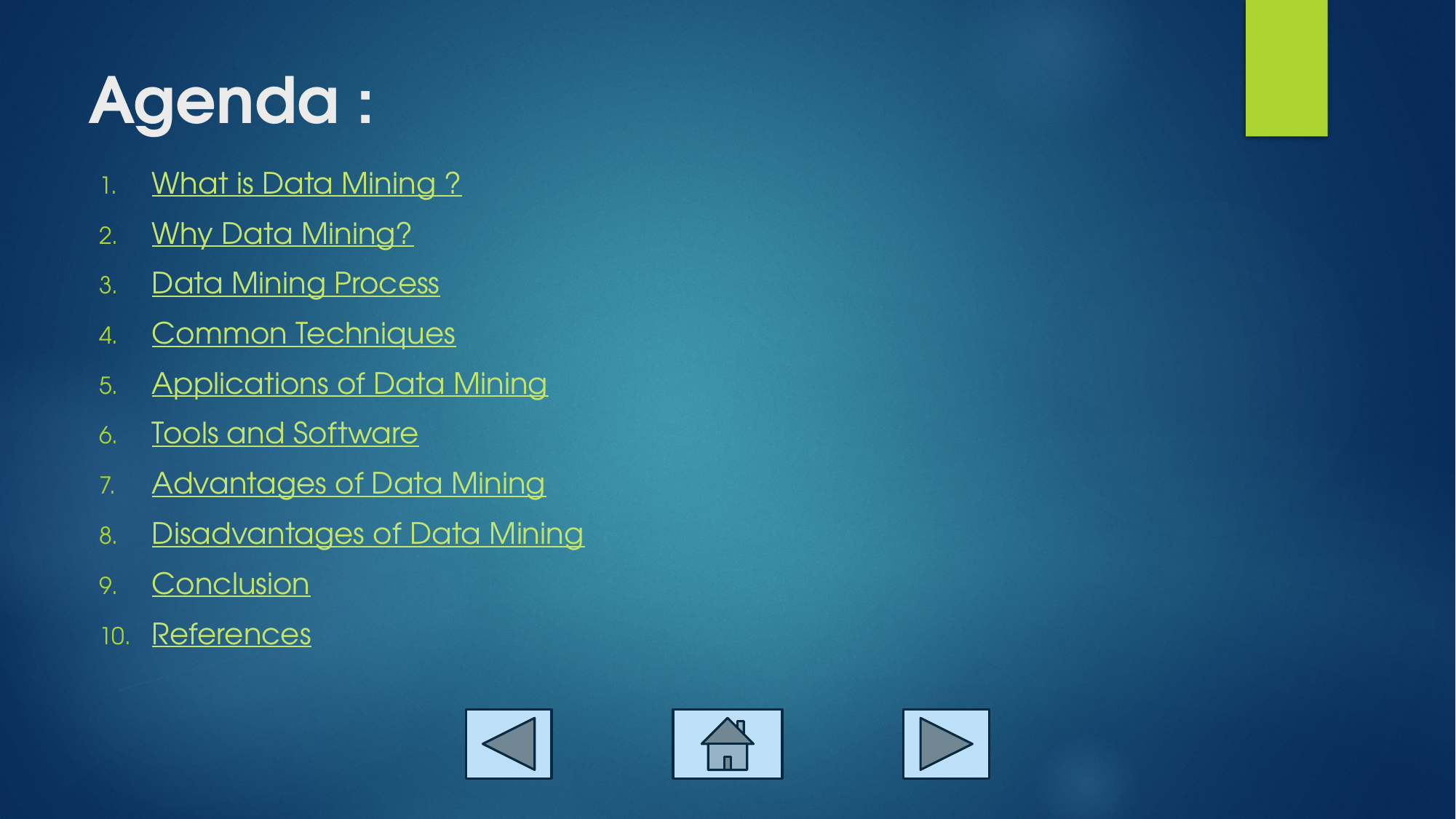

# Agenda :
What is Data Mining ?
Why Data Mining?
Data Mining Process
Common Techniques
Applications of Data Mining
Tools and Software
Advantages of Data Mining
Disadvantages of Data Mining
Conclusion
References